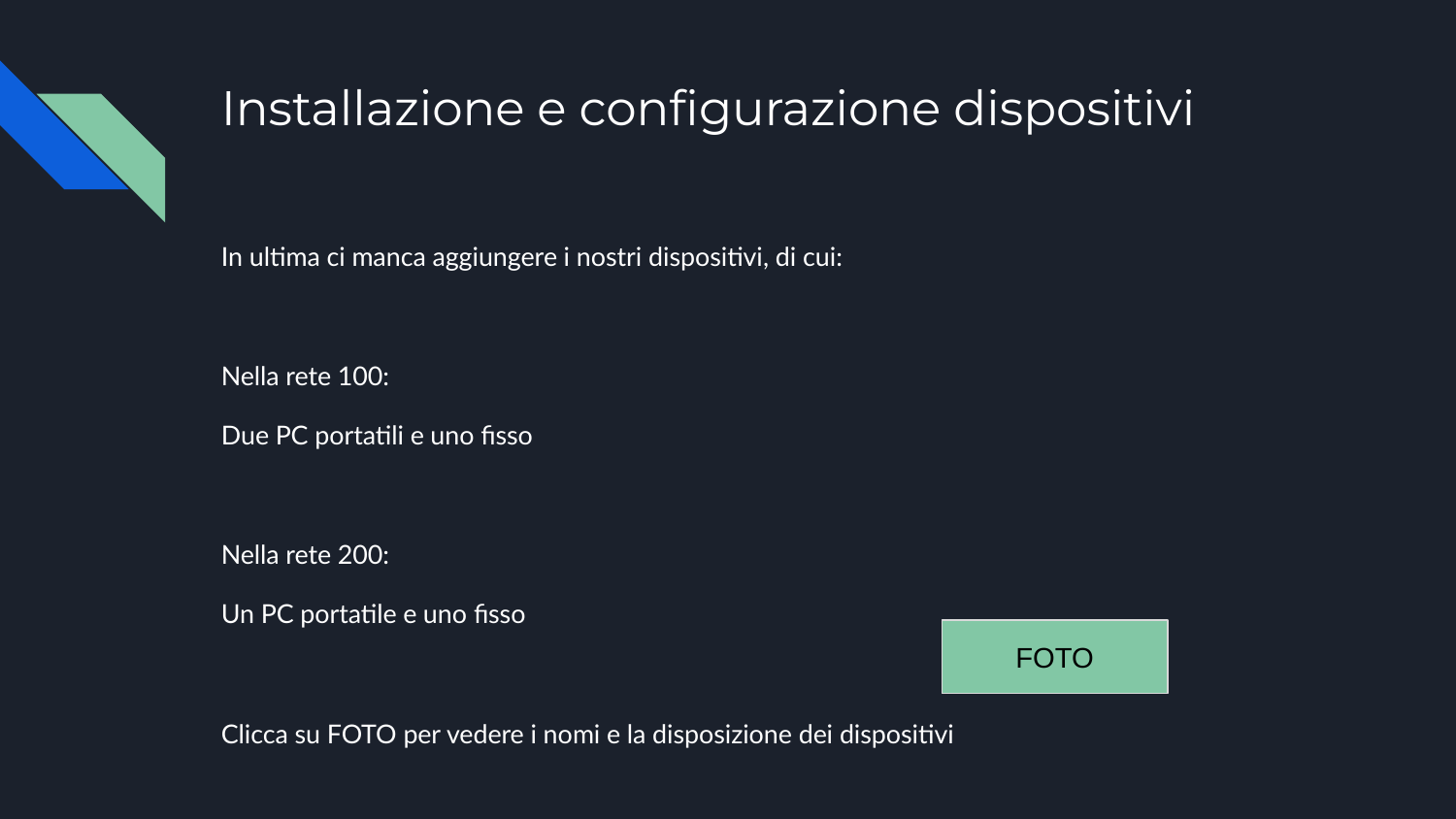

# Installazione e configurazione dispositivi
In ultima ci manca aggiungere i nostri dispositivi, di cui:

Nella rete 100:
Due PC portatili e uno fisso

Nella rete 200:
Un PC portatile e uno fisso

Clicca su FOTO per vedere i nomi e la disposizione dei dispositivi

FOTO